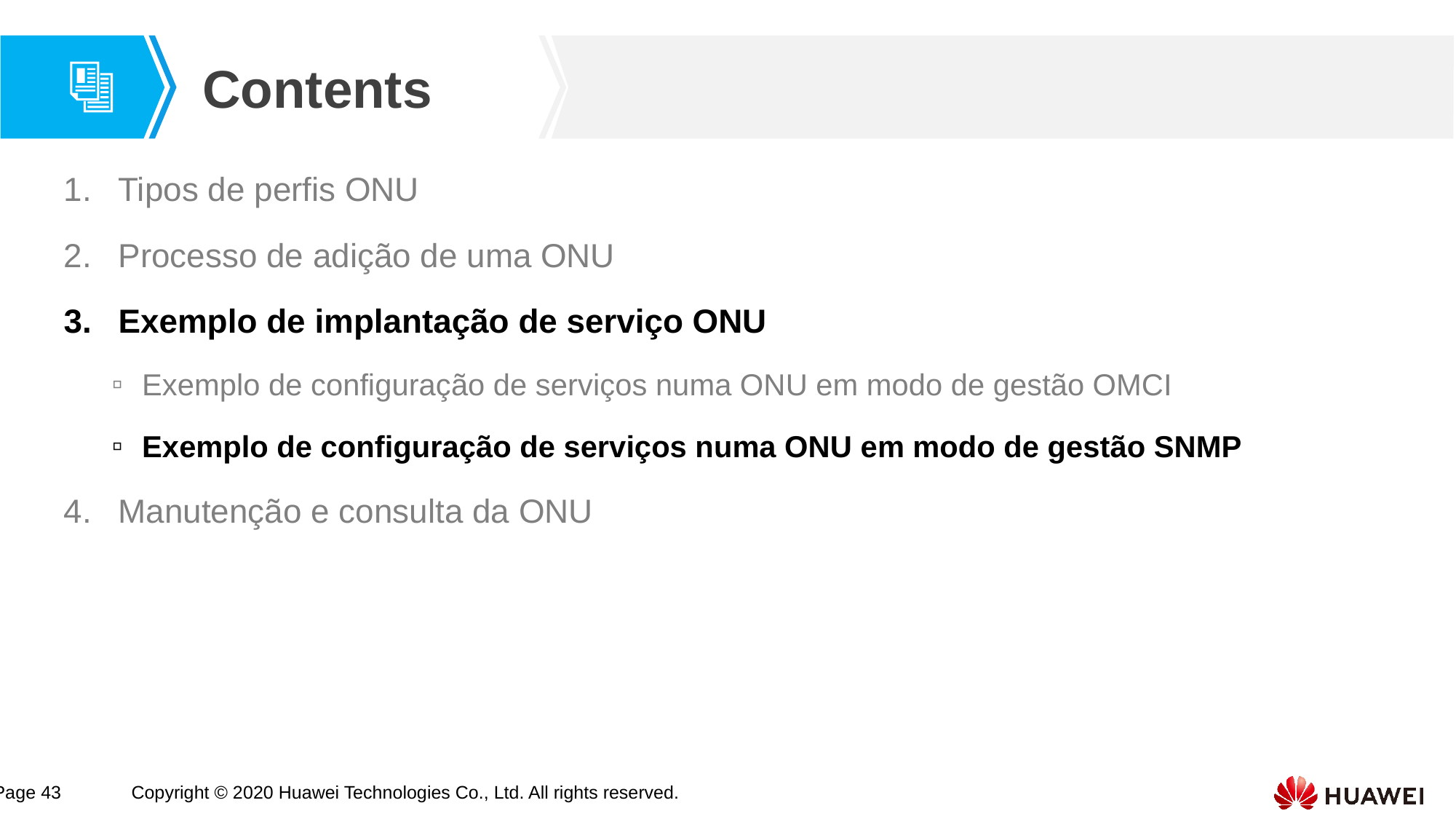

Tipos de perfis ONU
Processo de adição de uma ONU
Exemplo de implantação de serviço ONU
Exemplo de configuração de serviços numa ONU em modo de gestão OMCI
Exemplo de configuração de serviços numa ONU em modo de gestão SNMP
Manutenção e consulta da ONU